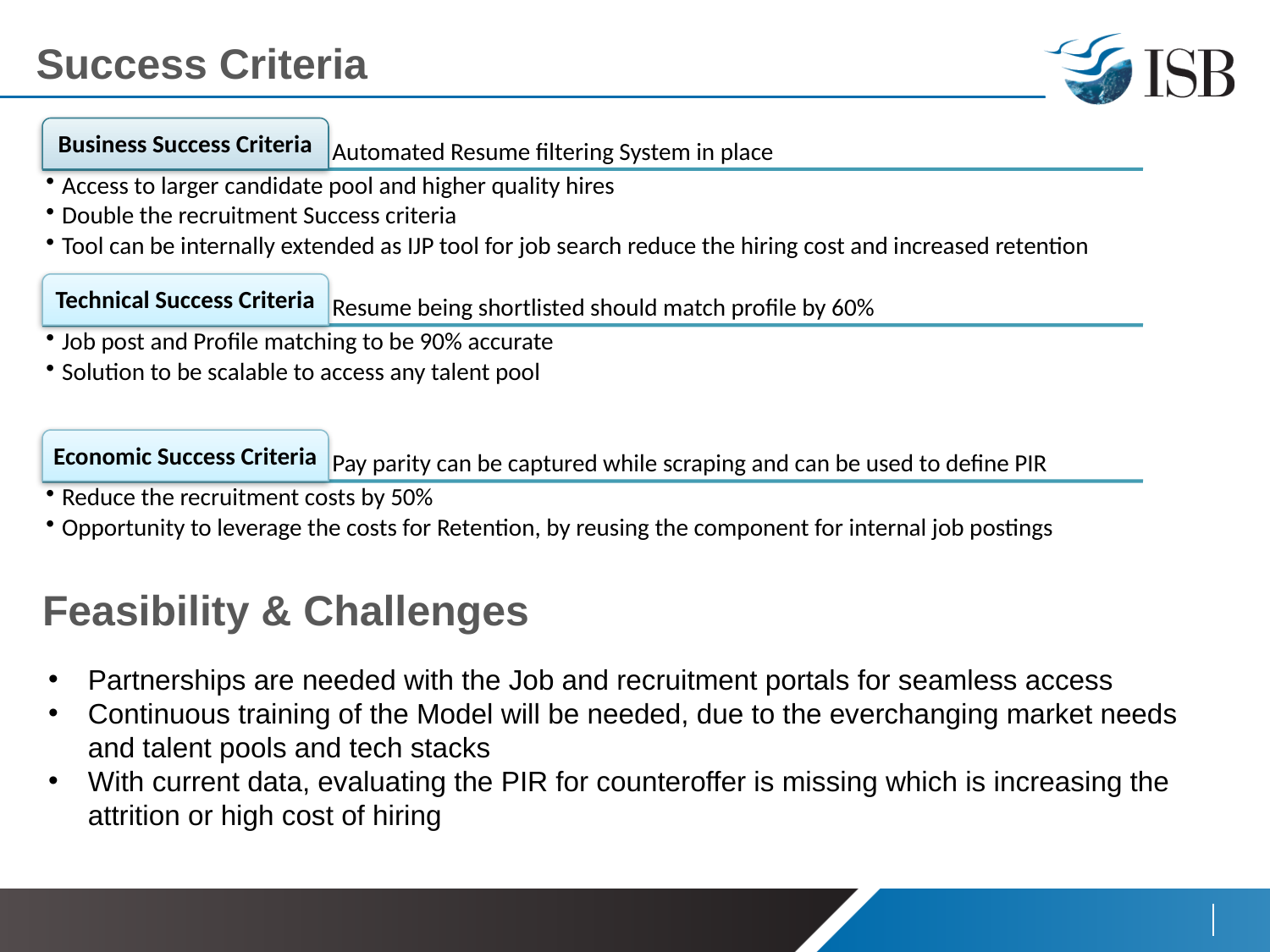

# Success Criteria
Automated Resume filtering System in place
Business Success Criteria
Access to larger candidate pool and higher quality hires
Double the recruitment Success criteria
Tool can be internally extended as IJP tool for job search reduce the hiring cost and increased retention
Resume being shortlisted should match profile by 60%
Technical Success Criteria
Job post and Profile matching to be 90% accurate
Solution to be scalable to access any talent pool

Pay parity can be captured while scraping and can be used to define PIR
Economic Success Criteria
Reduce the recruitment costs by 50%
Opportunity to leverage the costs for Retention, by reusing the component for internal job postings
Feasibility & Challenges
Partnerships are needed with the Job and recruitment portals for seamless access
Continuous training of the Model will be needed, due to the everchanging market needs and talent pools and tech stacks
With current data, evaluating the PIR for counteroffer is missing which is increasing the attrition or high cost of hiring